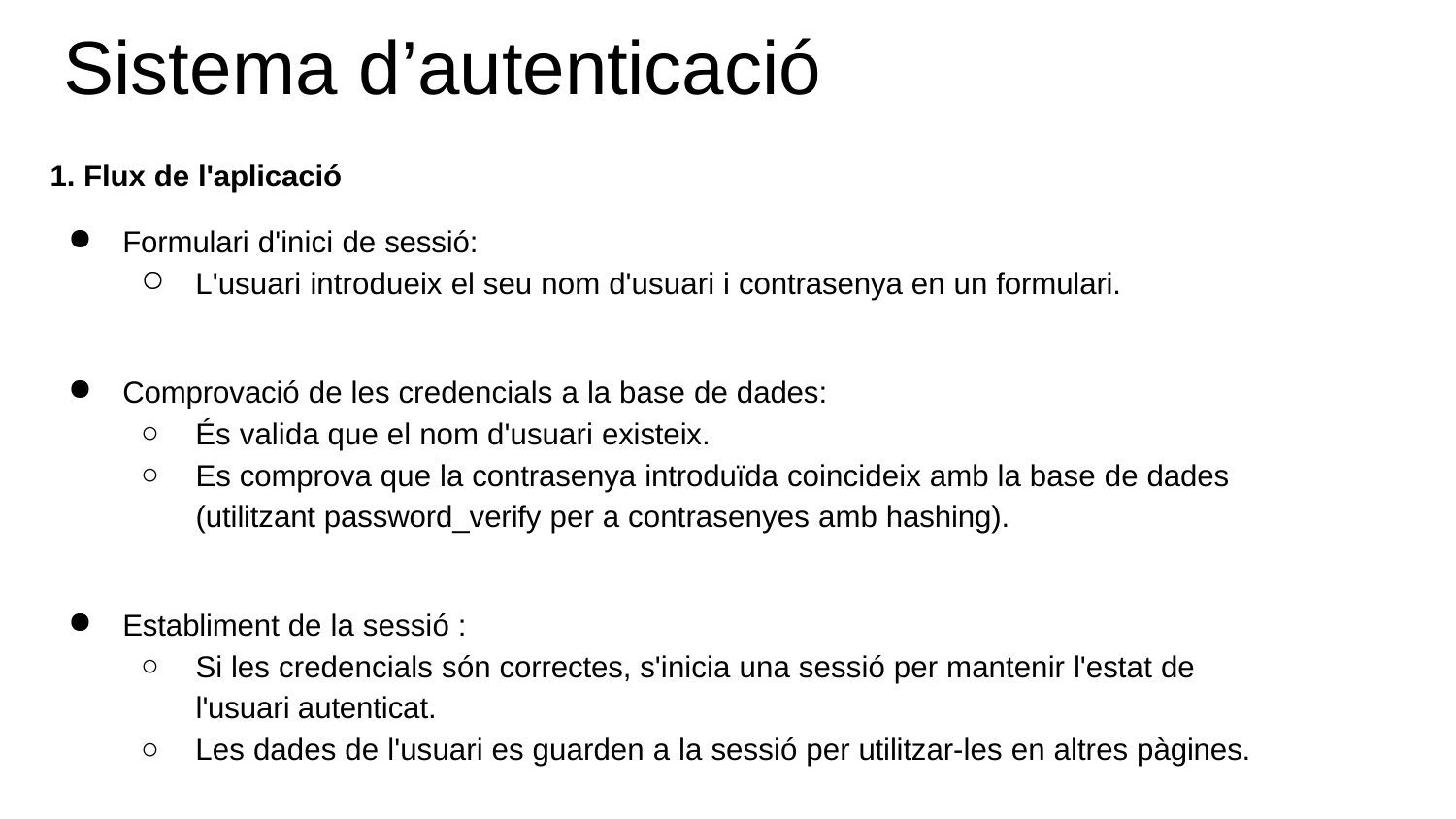

# Sistema d’autenticació
Flux de l'aplicació
Formulari d'inici de sessió:
L'usuari introdueix el seu nom d'usuari i contrasenya en un formulari.

Comprovació de les credencials a la base de dades:
És valida que el nom d'usuari existeix.
Es comprova que la contrasenya introduïda coincideix amb la base de dades (utilitzant password_verify per a contrasenyes amb hashing).

Establiment de la sessió :
Si les credencials són correctes, s'inicia una sessió per mantenir l'estat de l'usuari autenticat.
Les dades de l'usuari es guarden a la sessió per utilitzar-les en altres pàgines.